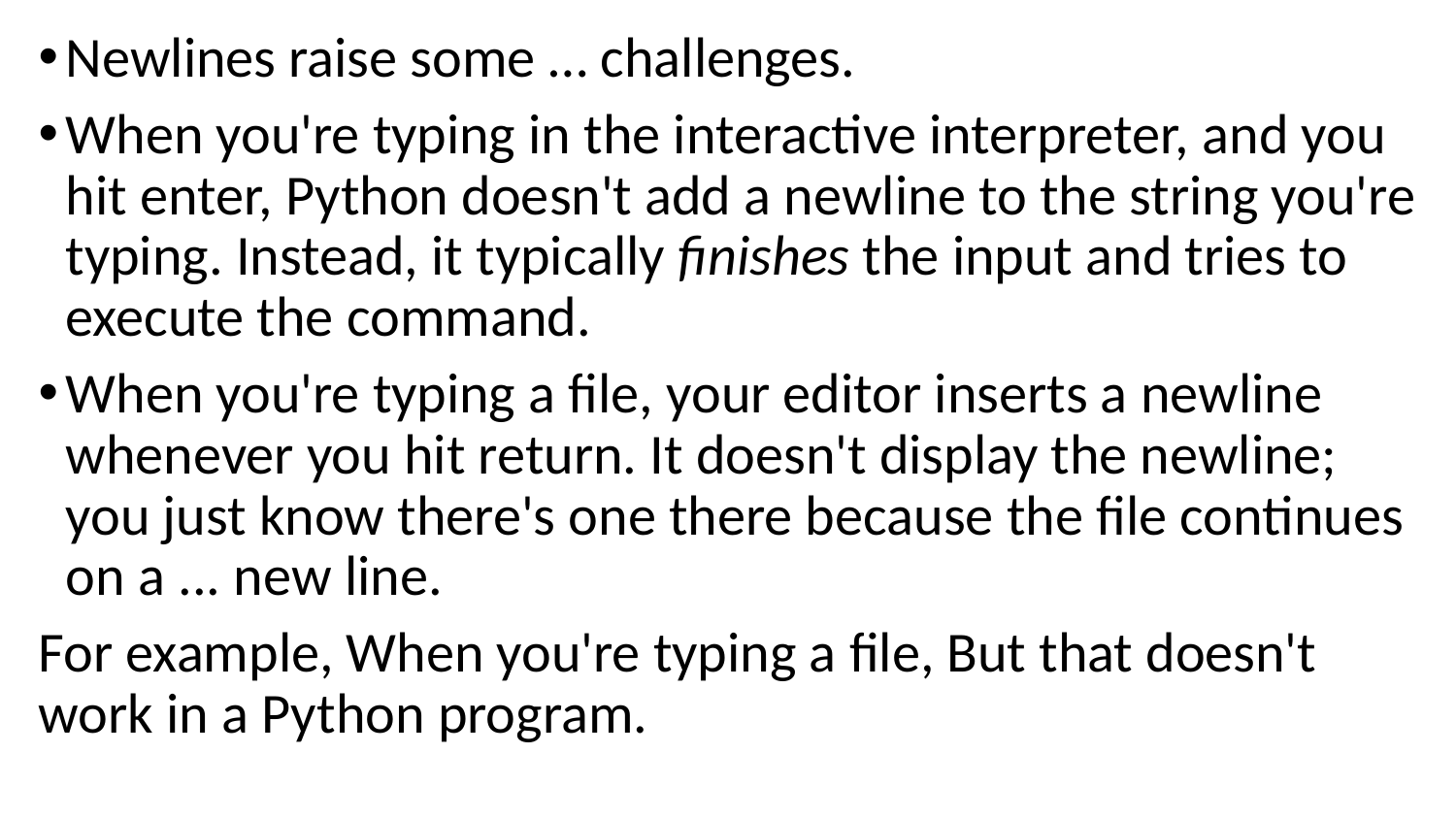

Newlines raise some … challenges.
When you're typing in the interactive interpreter, and you hit enter, Python doesn't add a newline to the string you're typing. Instead, it typically finishes the input and tries to execute the command.
When you're typing a file, your editor inserts a newline whenever you hit return. It doesn't display the newline; you just know there's one there because the file continues on a ... new line.
For example, When you're typing a file, But that doesn't work in a Python program.